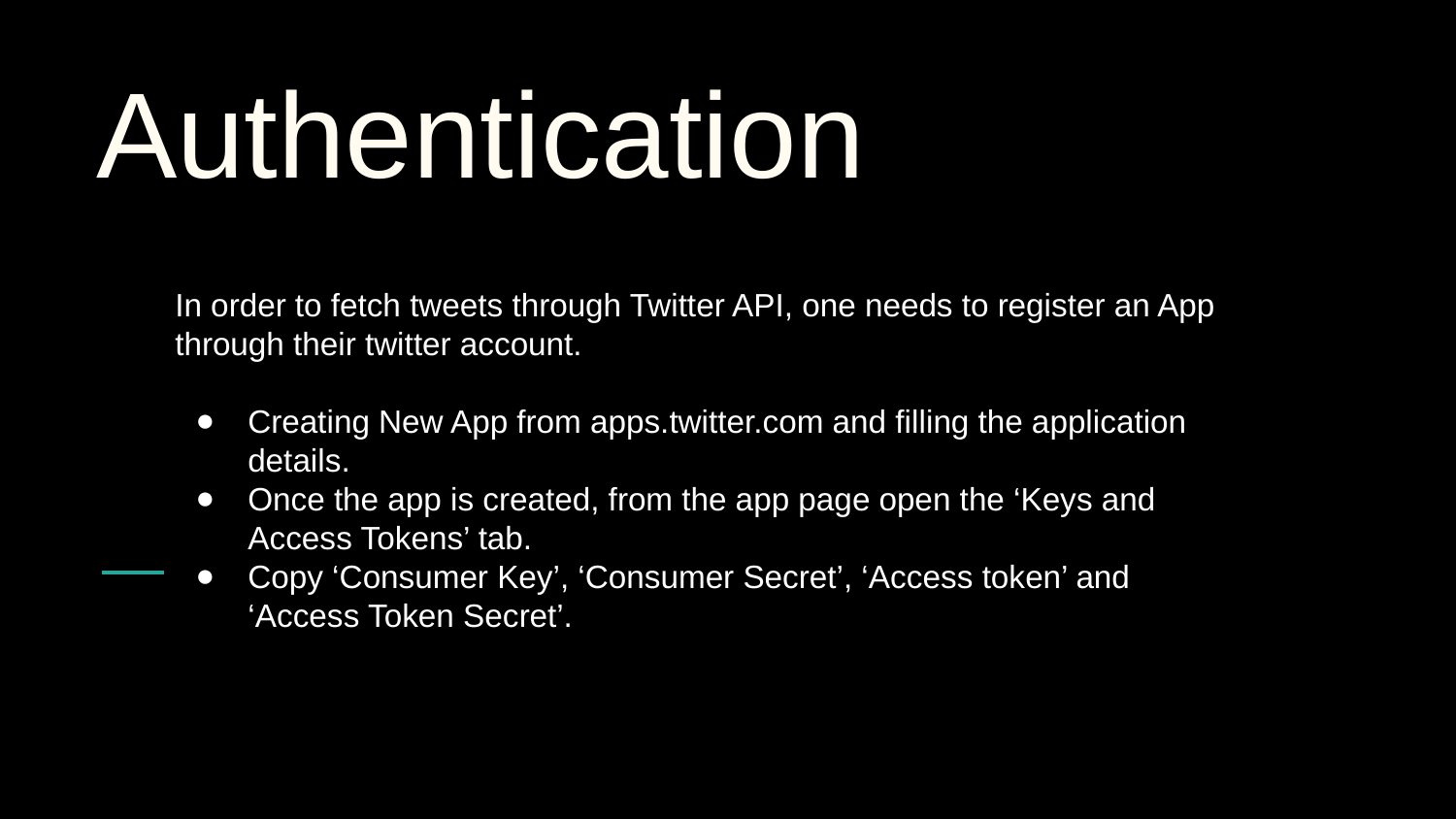

# Authentication
In order to fetch tweets through Twitter API, one needs to register an App through their twitter account.

Creating New App from apps.twitter.com and filling the application details.
Once the app is created, from the app page open the ‘Keys and Access Tokens’ tab.
Copy ‘Consumer Key’, ‘Consumer Secret’, ‘Access token’ and ‘Access Token Secret’.